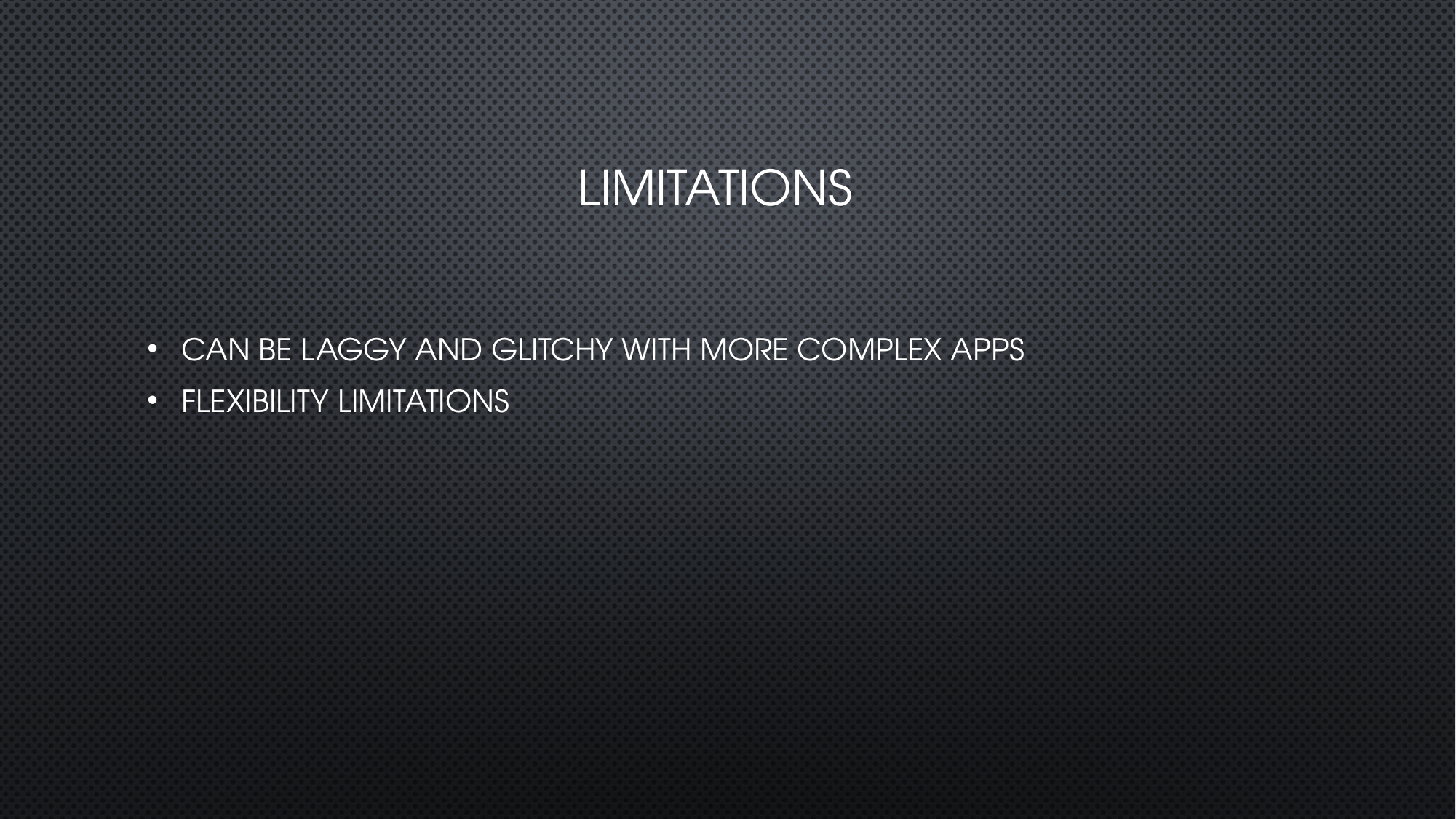

# Limitations
Can be laggy and glitchy with more complex apps
Flexibility limitations